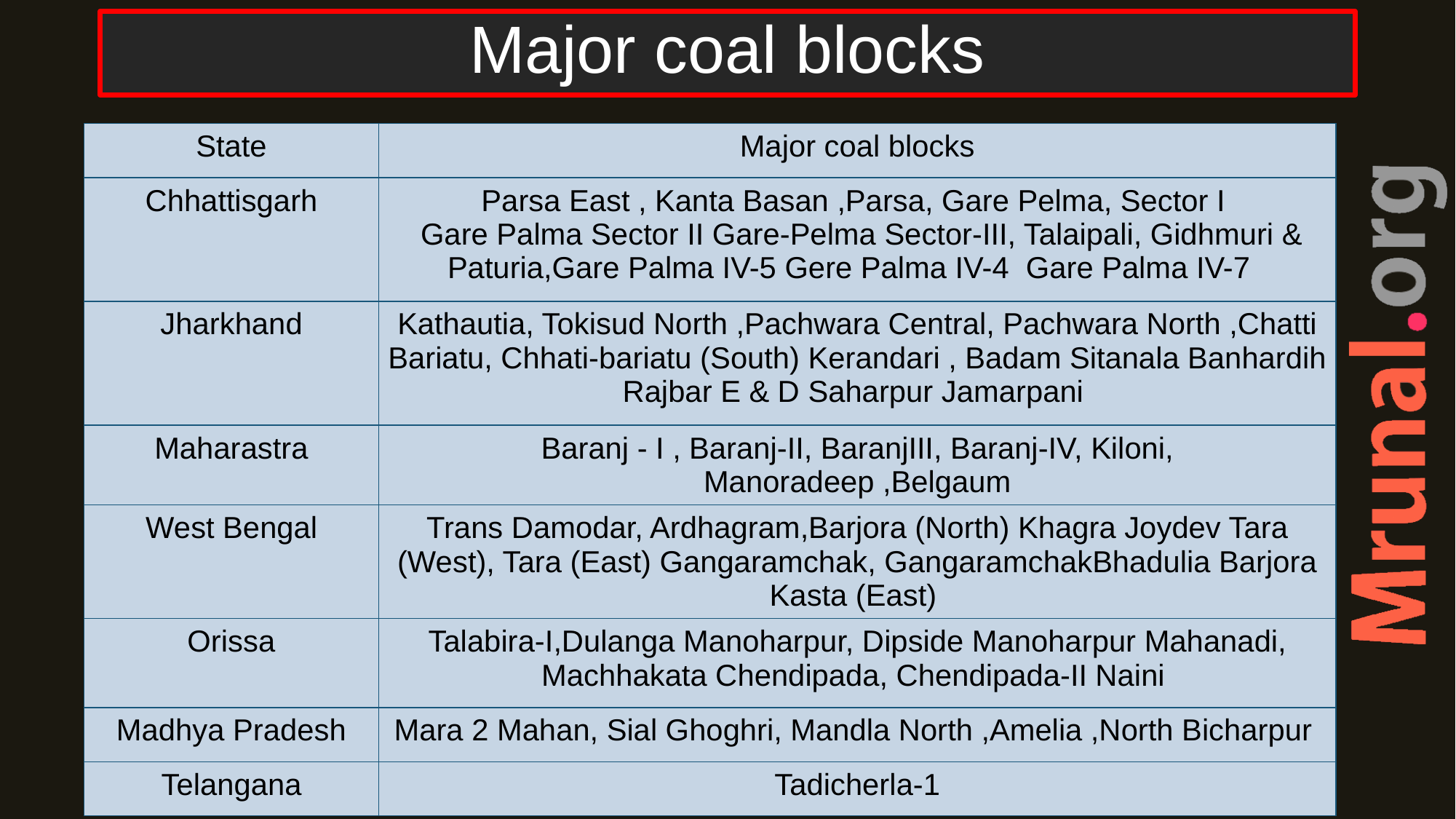

# Major coal blocks
| State | Major coal blocks |
| --- | --- |
| Chhattisgarh | Parsa East , Kanta Basan ,Parsa, Gare Pelma, Sector I Gare Palma Sector II Gare-Pelma Sector-III, Talaipali, Gidhmuri & Paturia,Gare Palma IV-5 Gere Palma IV-4 Gare Palma IV-7 |
| Jharkhand | Kathautia, Tokisud North ,Pachwara Central, Pachwara North ,Chatti Bariatu, Chhati-bariatu (South) Kerandari , Badam Sitanala Banhardih Rajbar E & D Saharpur Jamarpani |
| Maharastra | Baranj - I , Baranj-II, BaranjIII, Baranj-IV, Kiloni, Manoradeep ,Belgaum |
| West Bengal | Trans Damodar, Ardhagram,Barjora (North) Khagra Joydev Tara (West), Tara (East) Gangaramchak, GangaramchakBhadulia Barjora Kasta (East) |
| Orissa | Talabira-I,Dulanga Manoharpur, Dipside Manoharpur Mahanadi, Machhakata Chendipada, Chendipada-II Naini |
| Madhya Pradesh | Mara 2 Mahan, Sial Ghoghri, Mandla North ,Amelia ,North Bicharpur |
| Telangana | Tadicherla-1 |